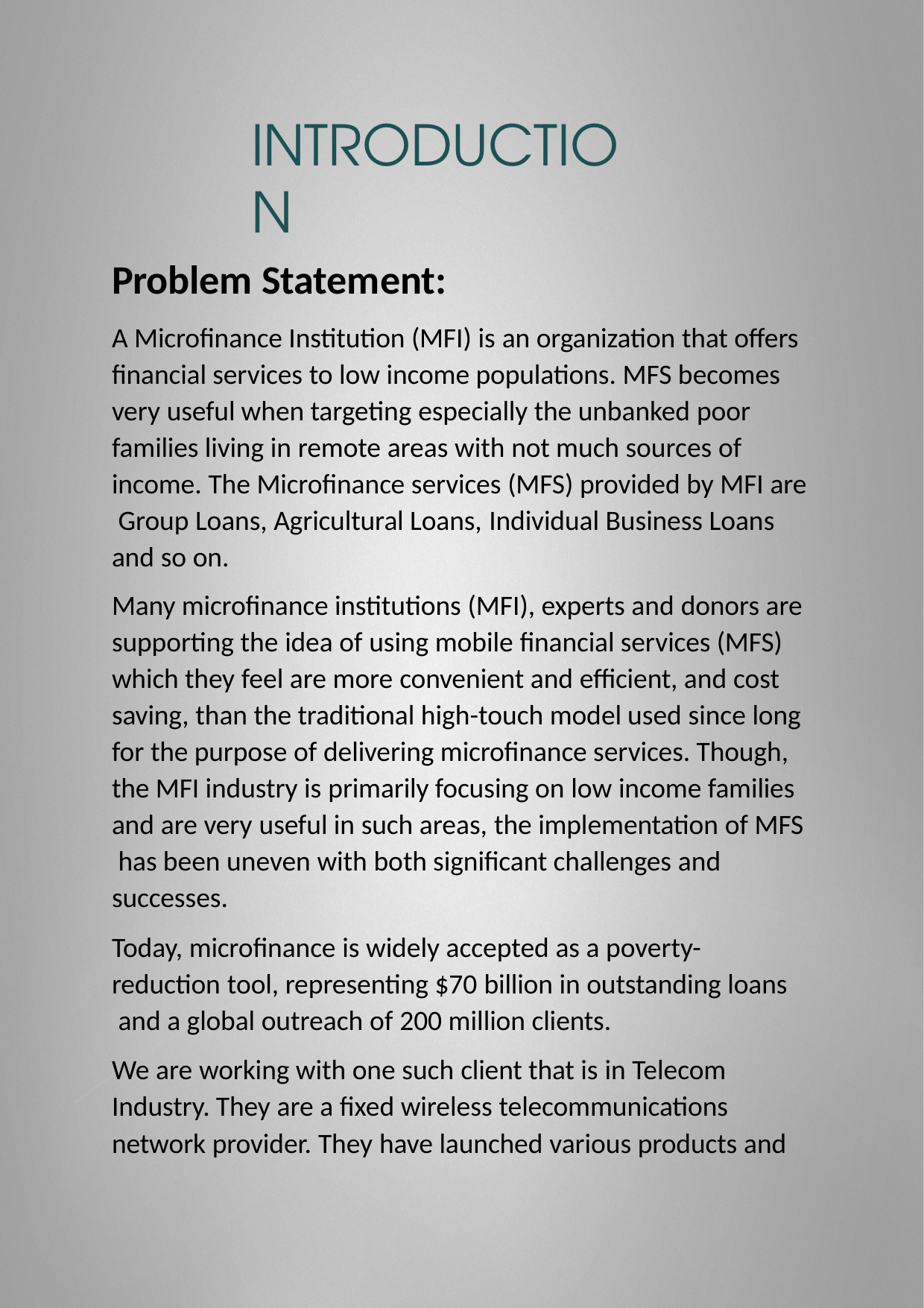

# INTRODUCTION
Problem Statement:
A Microfinance Institution (MFI) is an organization that offers  financial services to low income populations. MFS becomes  very useful when targeting especially the unbanked poor  families living in remote areas with not much sources of  income. The Microfinance services (MFS) provided by MFI are  Group Loans, Agricultural Loans, Individual Business Loans  and so on.
Many microfinance institutions (MFI), experts and donors are  supporting the idea of using mobile financial services (MFS)  which they feel are more convenient and efficient, and cost  saving, than the traditional high-touch model used since long  for the purpose of delivering microfinance services. Though,  the MFI industry is primarily focusing on low income families  and are very useful in such areas, the implementation of MFS  has been uneven with both significant challenges and  successes.
Today, microfinance is widely accepted as a poverty-  reduction tool, representing $70 billion in outstanding loans  and a global outreach of 200 million clients.
We are working with one such client that is in Telecom  Industry. They are a fixed wireless telecommunications  network provider. They have launched various products and